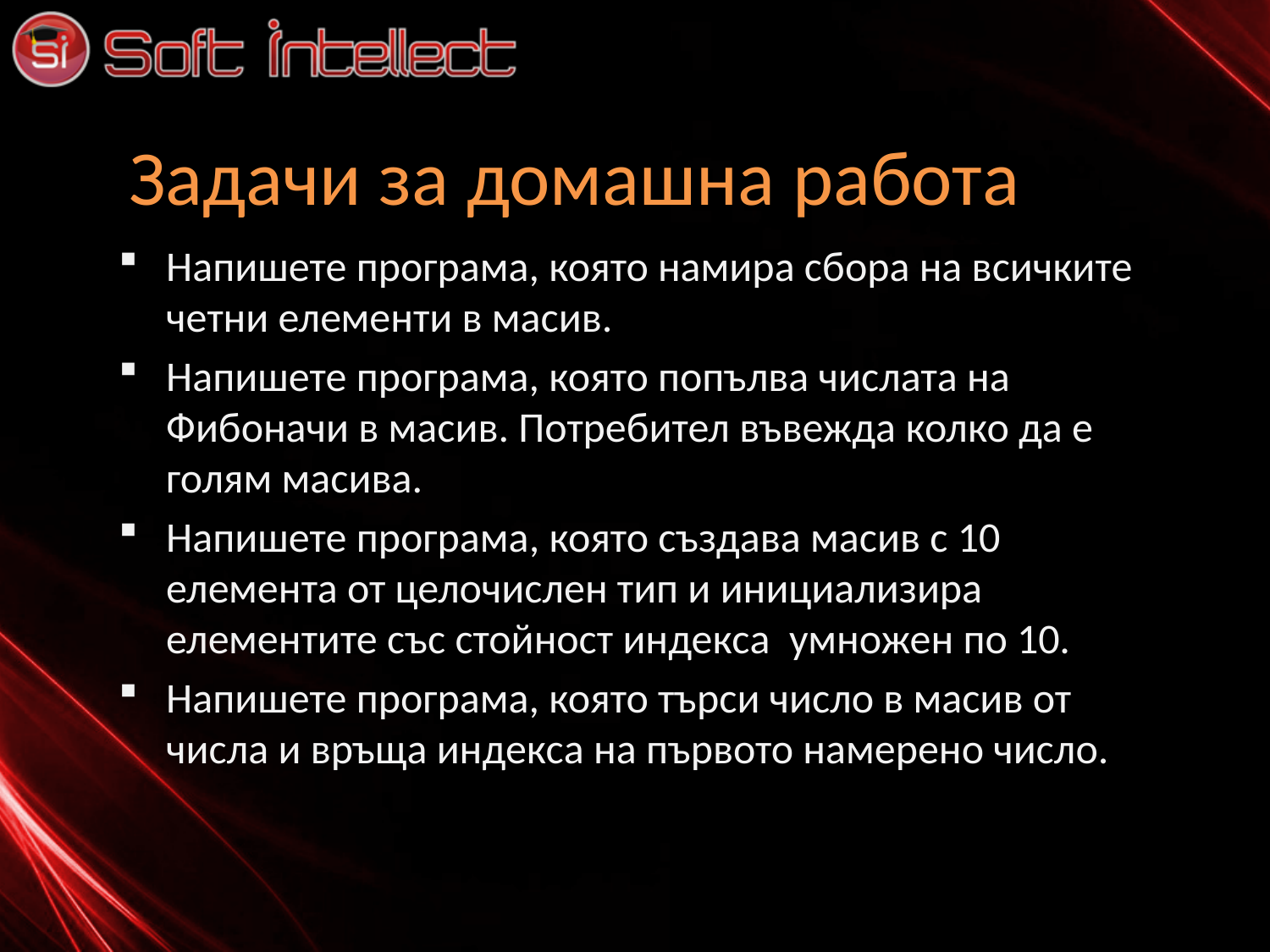

# Задачи за домашна работа
Напишете програма, която намира сбора на всичките четни елементи в масив.
Напишете програма, която попълва числата на Фибоначи в масив. Потребител въвежда колко да е голям масива.
Напишете програма, която създава масив с 10 елемента от целочислен тип и инициализира елементите със стойност индекса  умножен по 10.
Напишете програма, която търси число в масив от числа и връща индекса на първото намерено число.